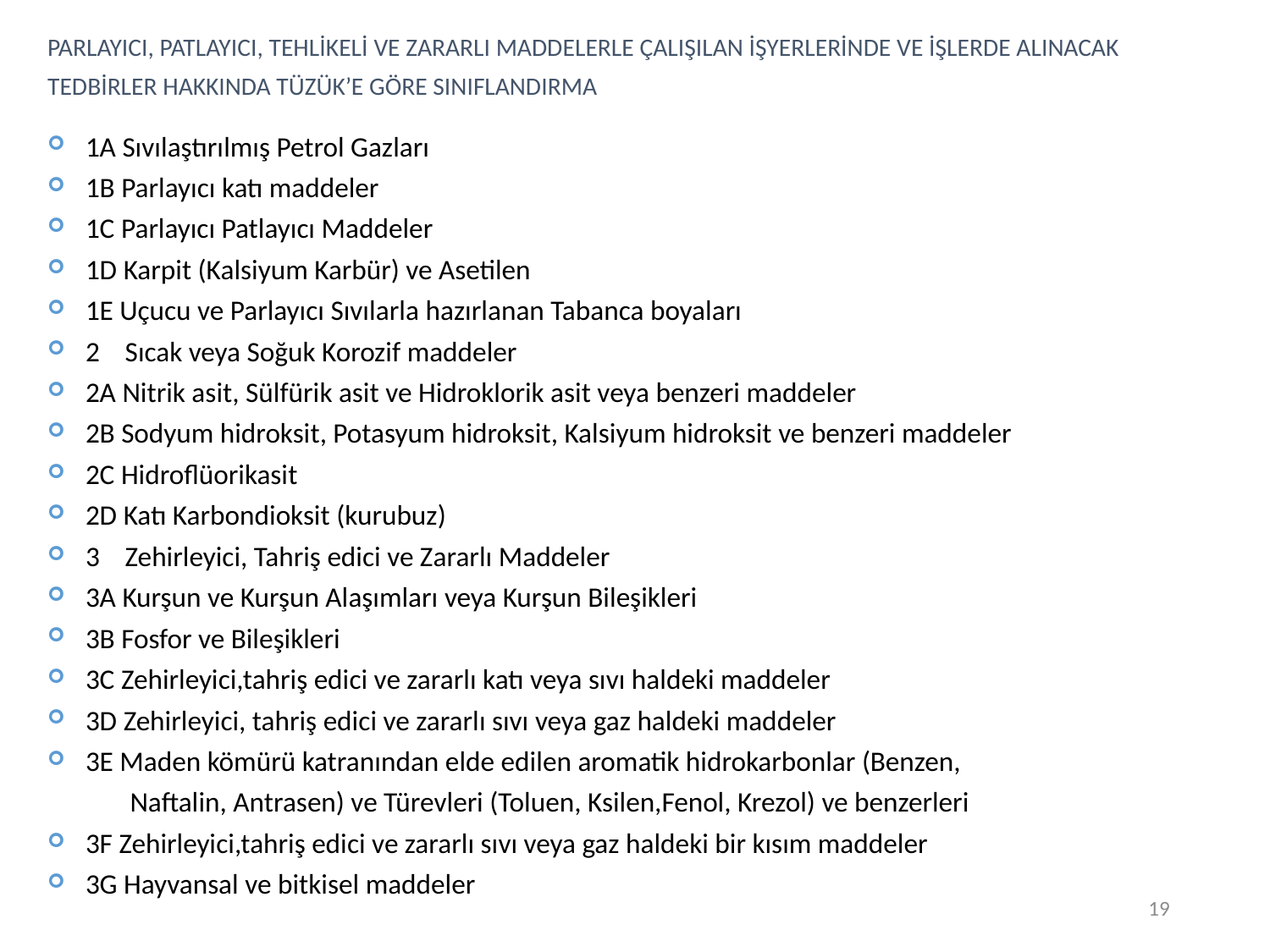

Parlayıcı, Patlayıcı, Tehlikeli ve Zararlı Maddelerle Çalışılan İşyerlerinde ve İşlerde Alınacak Tedbirler Hakkında Tüzük’e göre sınıflandırma
1A Sıvılaştırılmış Petrol Gazları
1B Parlayıcı katı maddeler
1C Parlayıcı Patlayıcı Maddeler
1D Karpit (Kalsiyum Karbür) ve Asetilen
1E Uçucu ve Parlayıcı Sıvılarla hazırlanan Tabanca boyaları
2    Sıcak veya Soğuk Korozif maddeler
2A Nitrik asit, Sülfürik asit ve Hidroklorik asit veya benzeri maddeler
2B Sodyum hidroksit, Potasyum hidroksit, Kalsiyum hidroksit ve benzeri maddeler
2C Hidroflüorikasit
2D Katı Karbondioksit (kurubuz)
3    Zehirleyici, Tahriş edici ve Zararlı Maddeler
3A Kurşun ve Kurşun Alaşımları veya Kurşun Bileşikleri
3B Fosfor ve Bileşikleri
3C Zehirleyici,tahriş edici ve zararlı katı veya sıvı haldeki maddeler
3D Zehirleyici, tahriş edici ve zararlı sıvı veya gaz haldeki maddeler
3E Maden kömürü katranından elde edilen aromatik hidrokarbonlar (Benzen,
             Naftalin, Antrasen) ve Türevleri (Toluen, Ksilen,Fenol, Krezol) ve benzerleri
3F Zehirleyici,tahriş edici ve zararlı sıvı veya gaz haldeki bir kısım maddeler
3G Hayvansal ve bitkisel maddeler
19